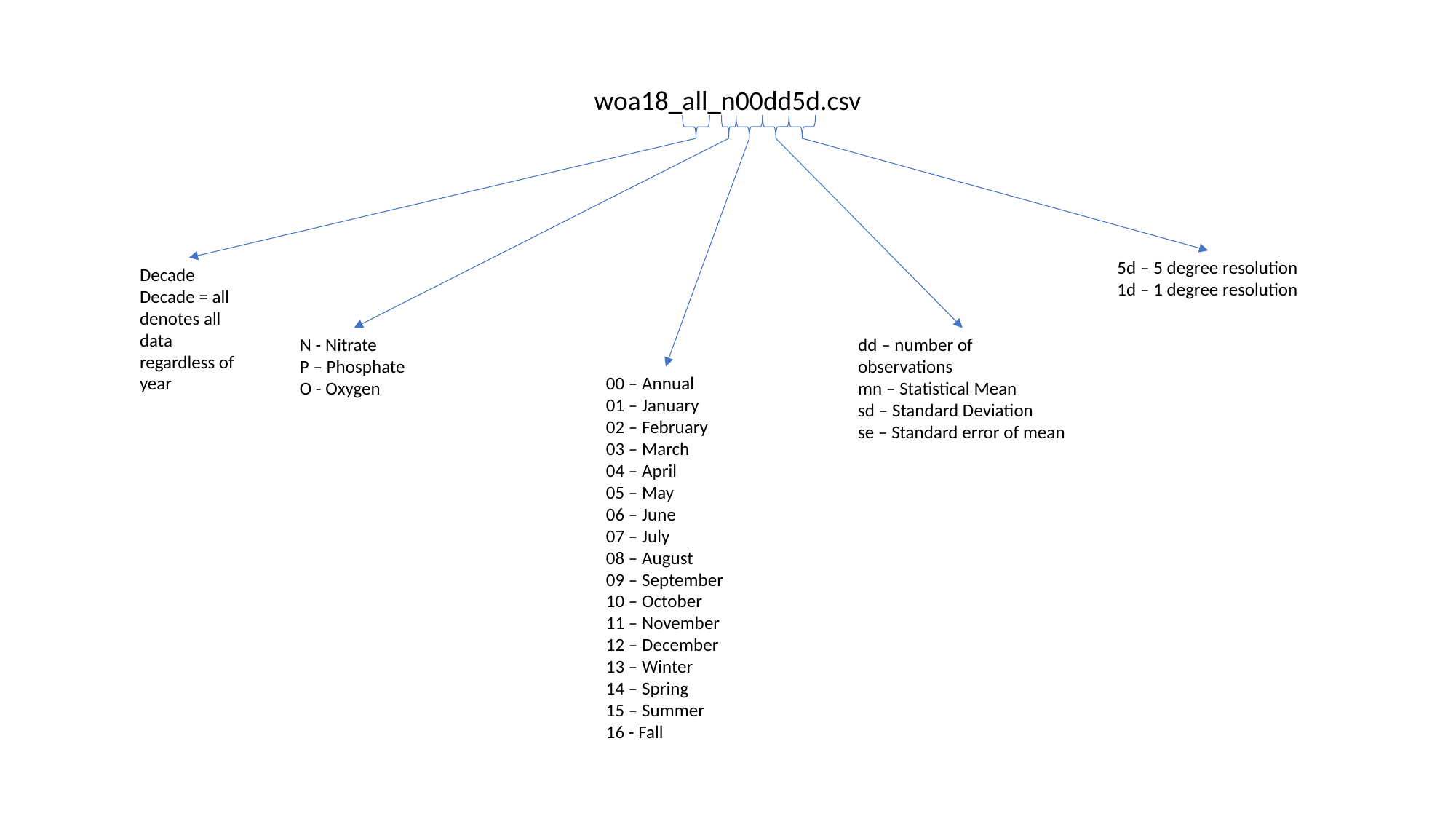

woa18_all_n00dd5d.csv

5d – 5 degree resolution
1d – 1 degree resolution
Decade
Decade = all denotes all data regardless of year
N - Nitrate
P – Phosphate
O - Oxygen
dd – number of observations
mn – Statistical Mean
sd – Standard Deviation
se – Standard error of mean

00 – Annual
01 – January
02 – February
03 – March
04 – April
05 – May
06 – June
07 – July
08 – August
09 – September
10 – October
11 – November
12 – December
13 – Winter
14 – Spring
15 – Summer
16 - Fall